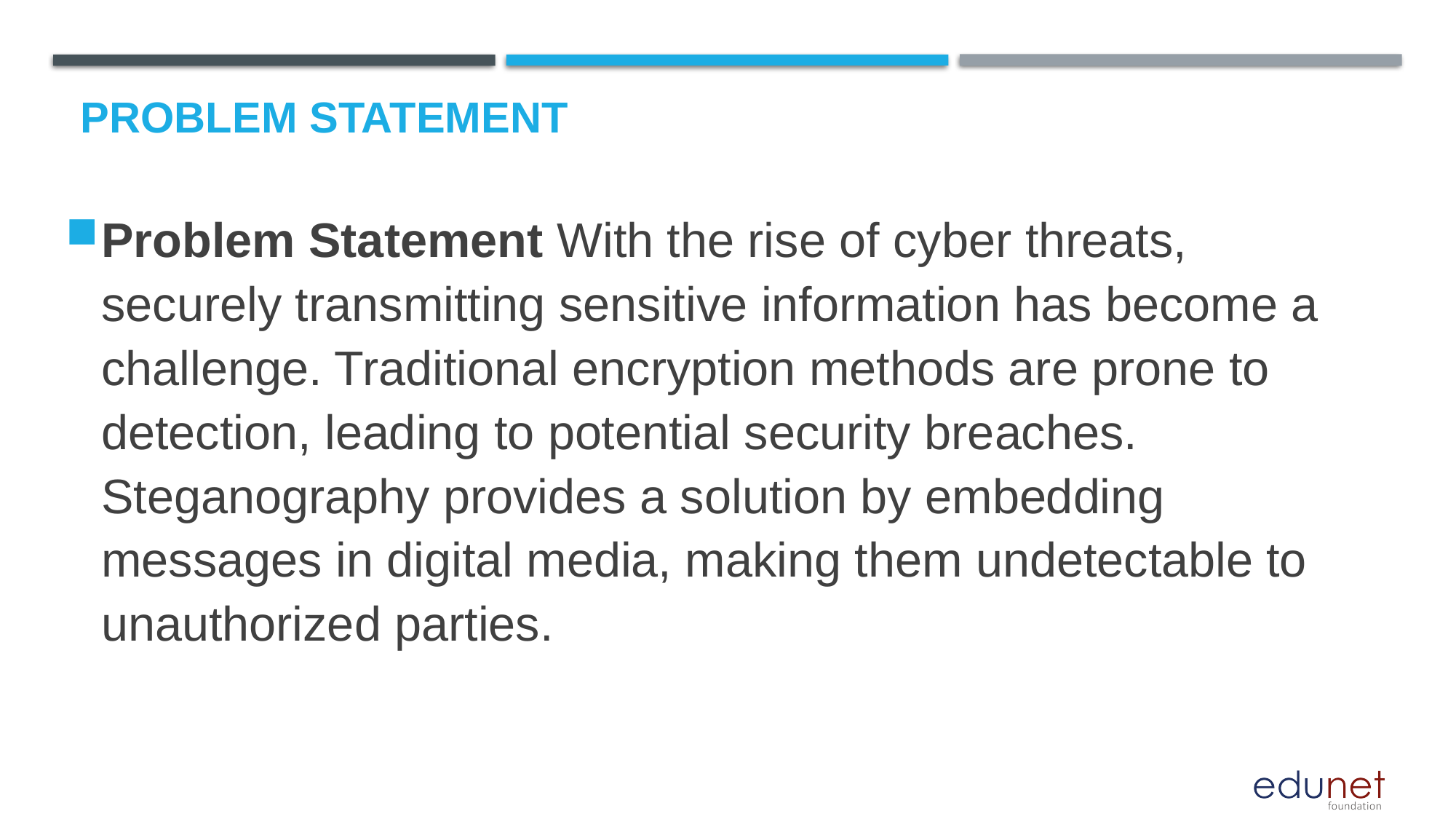

# Problem Statement
Problem Statement With the rise of cyber threats, securely transmitting sensitive information has become a challenge. Traditional encryption methods are prone to detection, leading to potential security breaches. Steganography provides a solution by embedding messages in digital media, making them undetectable to unauthorized parties.